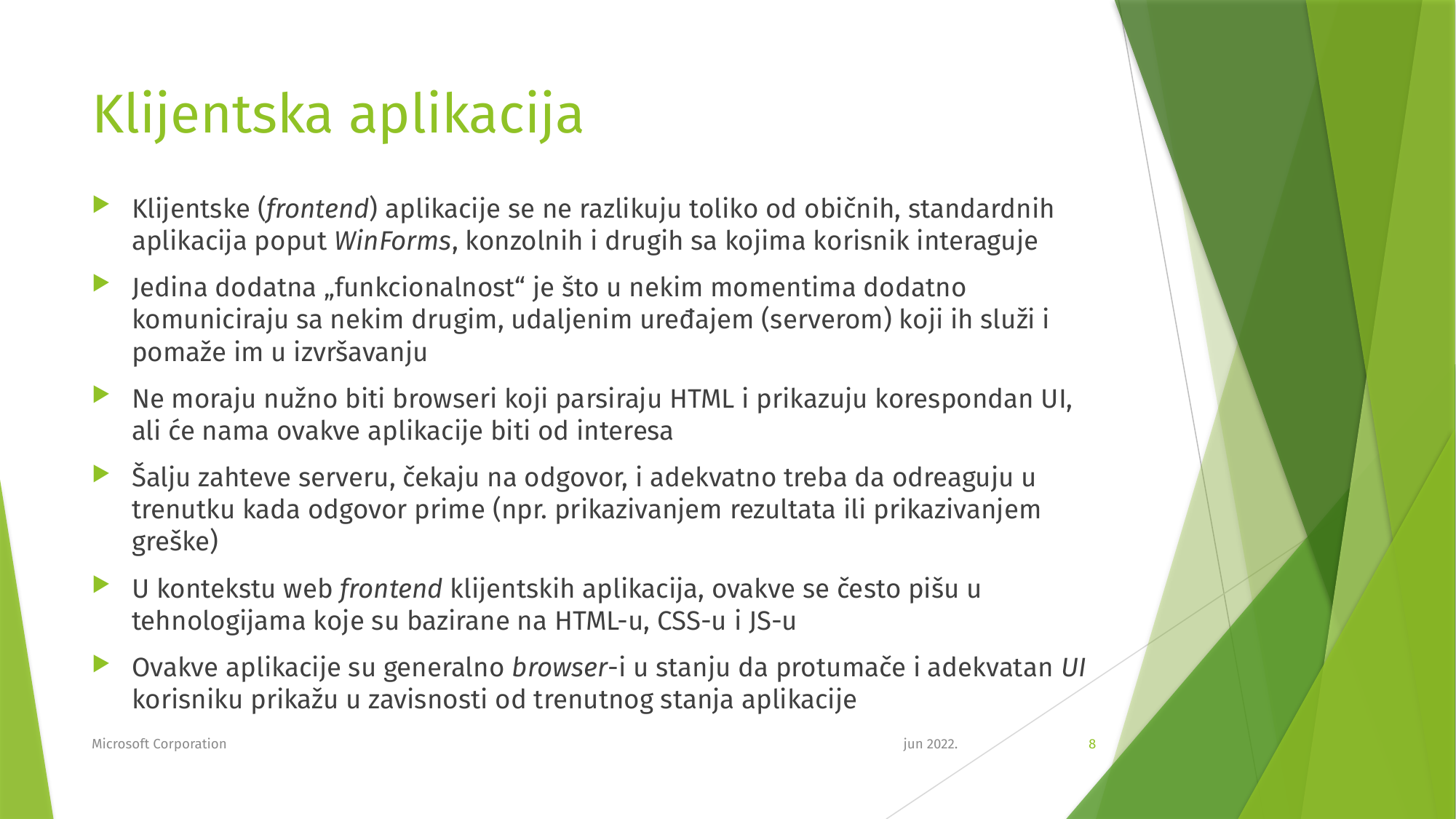

# Klijentska aplikacija
Klijentske (frontend) aplikacije se ne razlikuju toliko od običnih, standardnih aplikacija poput WinForms, konzolnih i drugih sa kojima korisnik interaguje
Jedina dodatna „funkcionalnost“ je što u nekim momentima dodatno komuniciraju sa nekim drugim, udaljenim uređajem (serverom) koji ih služi i pomaže im u izvršavanju
Ne moraju nužno biti browseri koji parsiraju HTML i prikazuju korespondan UI, ali će nama ovakve aplikacije biti od interesa
Šalju zahteve serveru, čekaju na odgovor, i adekvatno treba da odreaguju u trenutku kada odgovor prime (npr. prikazivanjem rezultata ili prikazivanjem greške)
U kontekstu web frontend klijentskih aplikacija, ovakve se često pišu u tehnologijama koje su bazirane na HTML-u, CSS-u i JS-u
Ovakve aplikacije su generalno browser-i u stanju da protumače i adekvatan UI korisniku prikažu u zavisnosti od trenutnog stanja aplikacije

Microsoft Corporation
jun 2022.
8